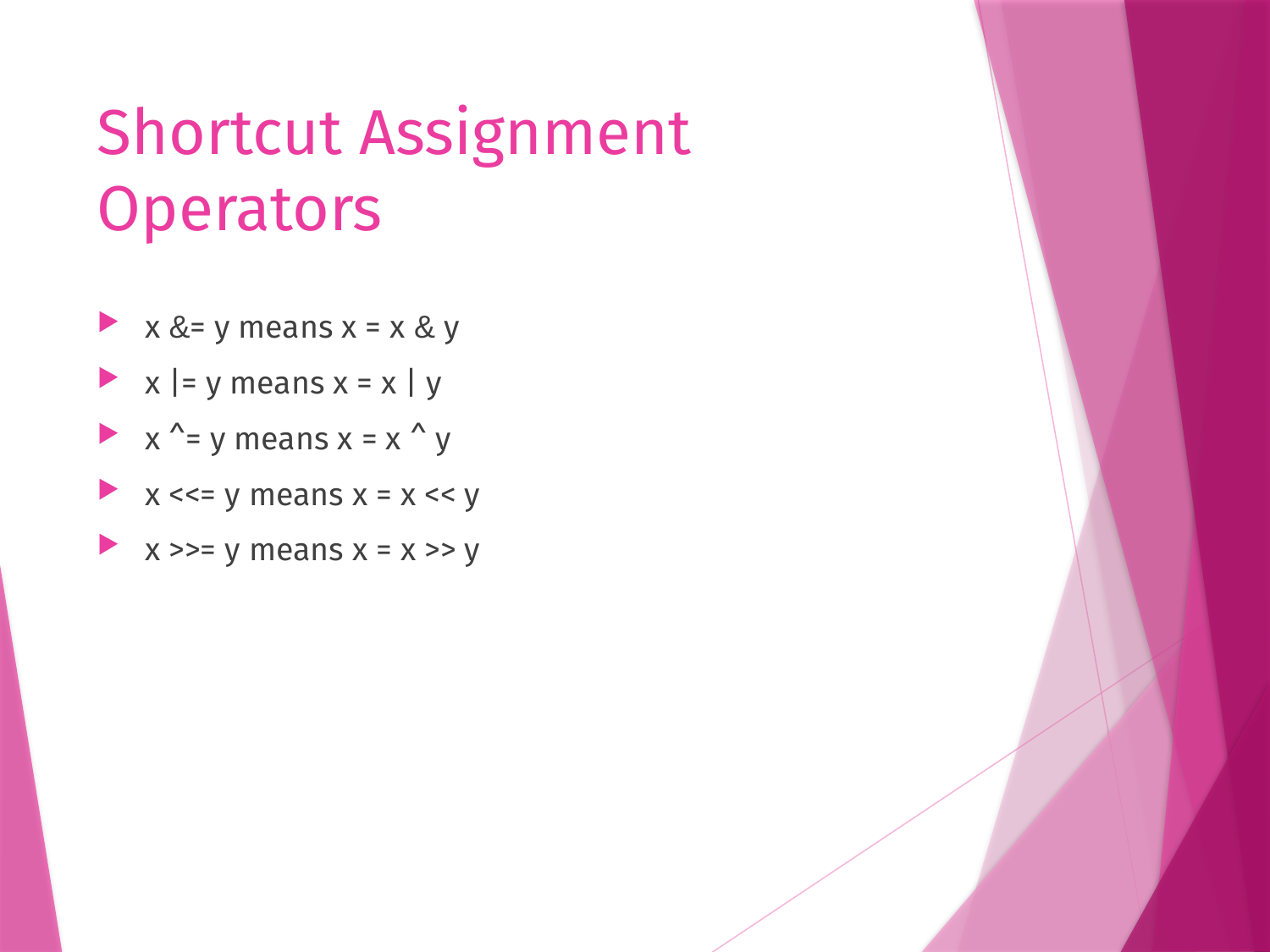

# Shortcut Assignment Operators
x &= y means x = x & y
x |= y means x = x | y
x ^= y means x = x ^ y
x <<= y means x = x << y
x >>= y means x = x >> y